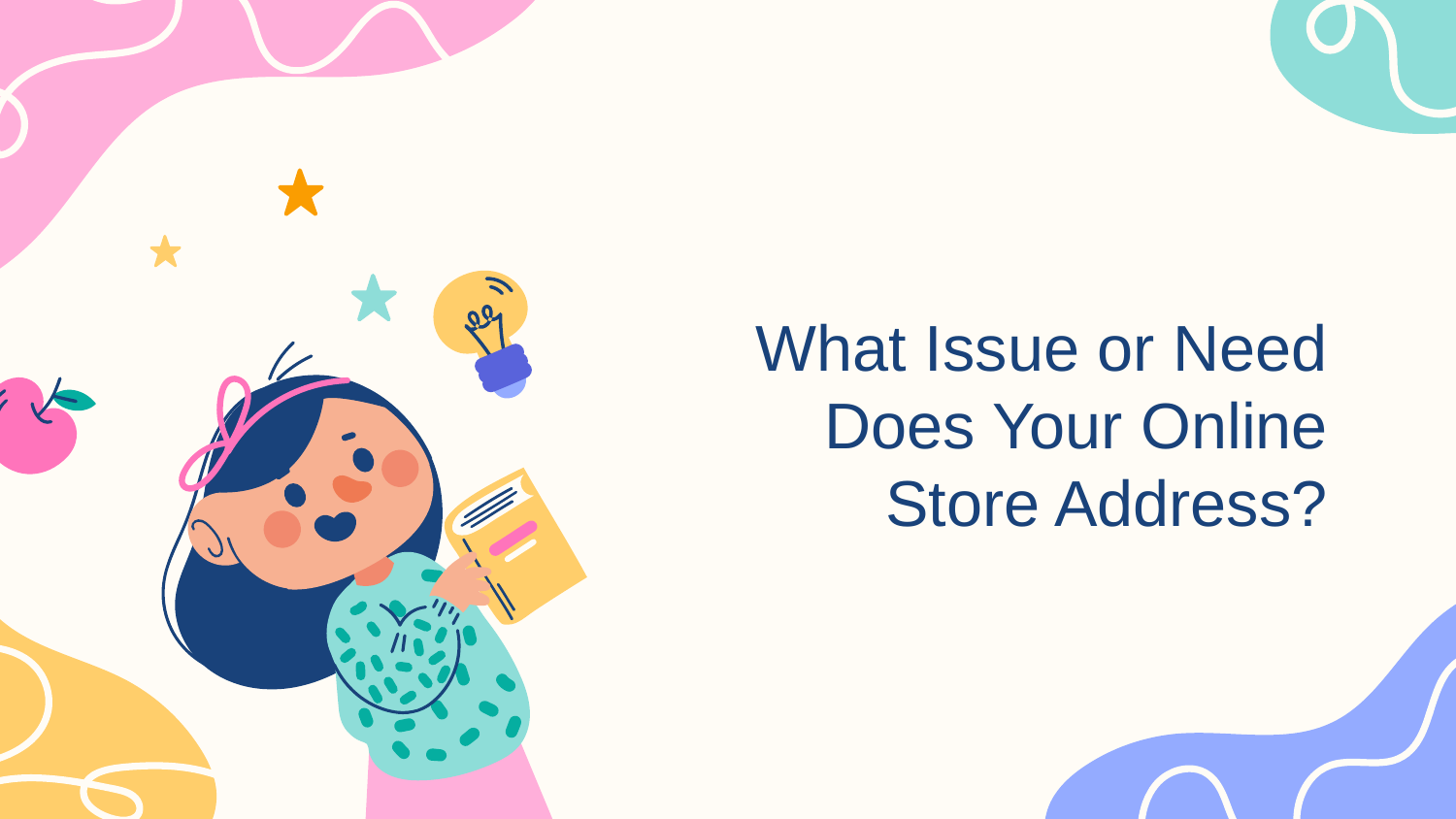

# What Issue or Need Does Your Online Store Address?